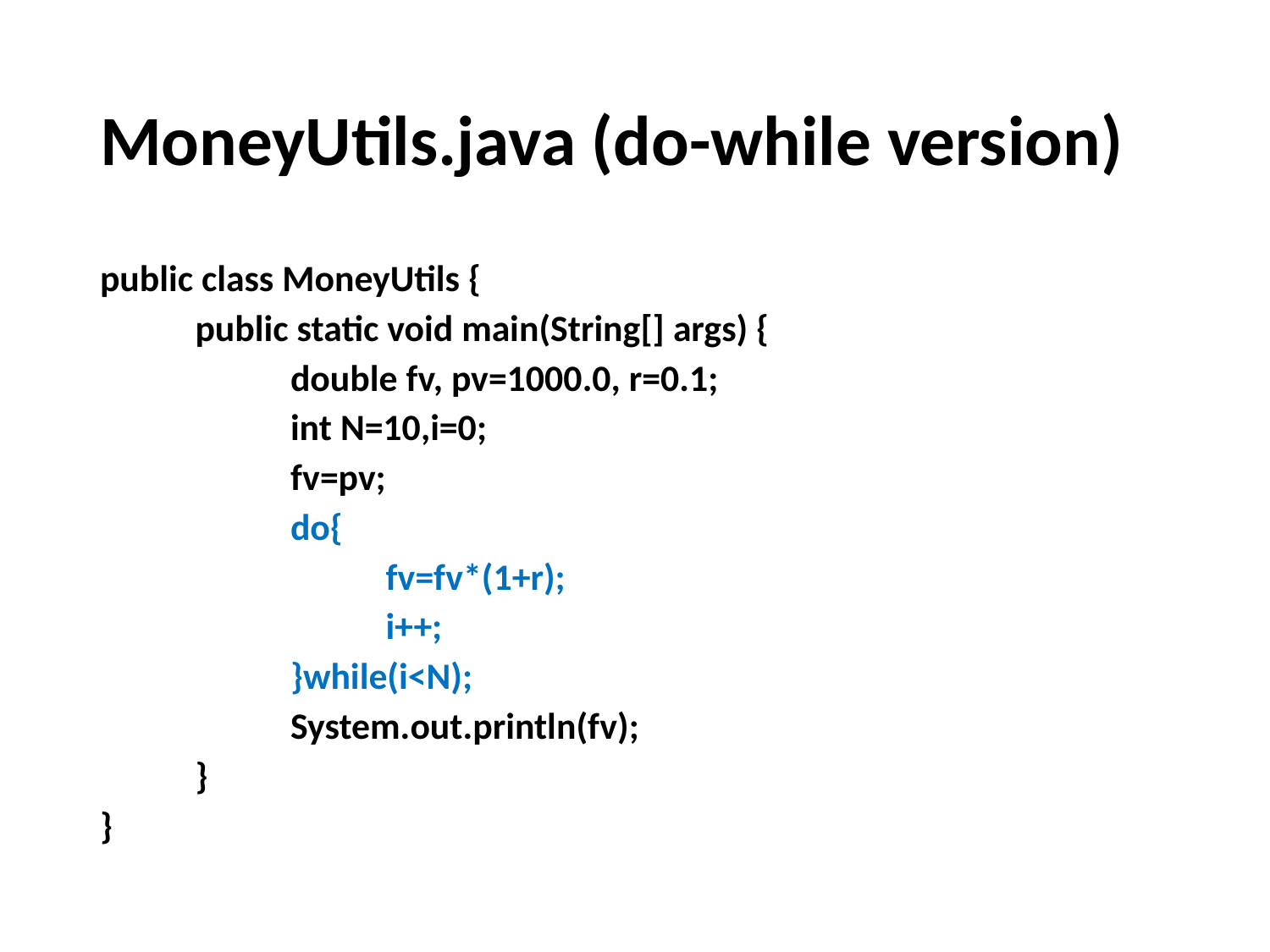

# MoneyUtils.java (do-while version)
public class MoneyUtils {
	public static void main(String[] args) {
		double fv, pv=1000.0, r=0.1;
		int N=10,i=0;
		fv=pv;
		do{
			fv=fv*(1+r);
			i++;
		}while(i<N);
		System.out.println(fv);
	}
}